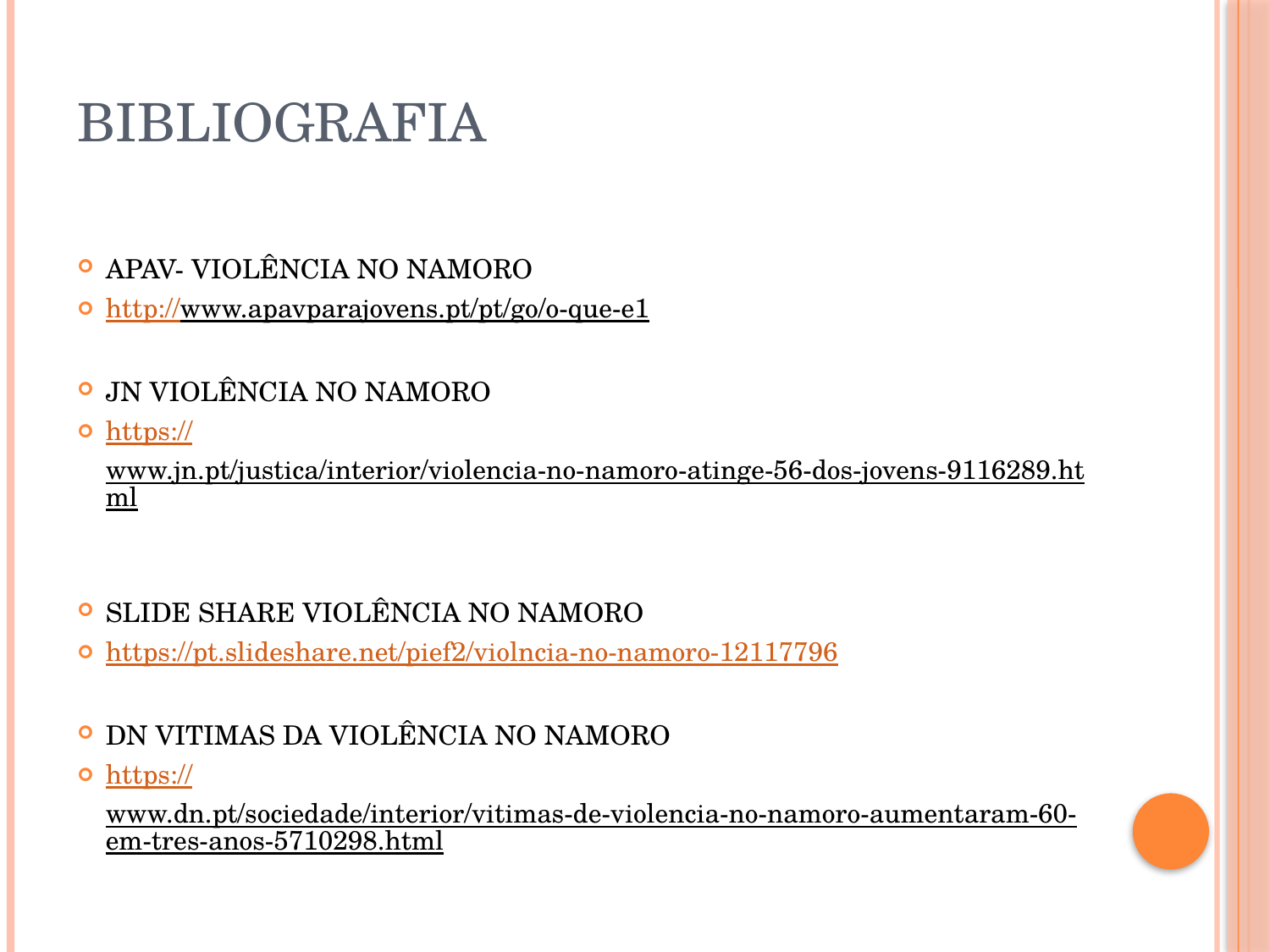

# Bibliografia
APAV- VIOLÊNCIA NO NAMORO
http://www.apavparajovens.pt/pt/go/o-que-e1

JN VIOLÊNCIA NO NAMORO
https://www.jn.pt/justica/interior/violencia-no-namoro-atinge-56-dos-jovens-9116289.html

SLIDE SHARE VIOLÊNCIA NO NAMORO
https://pt.slideshare.net/pief2/violncia-no-namoro-12117796

DN VITIMAS DA VIOLÊNCIA NO NAMORO
https://www.dn.pt/sociedade/interior/vitimas-de-violencia-no-namoro-aumentaram-60-em-tres-anos-5710298.html